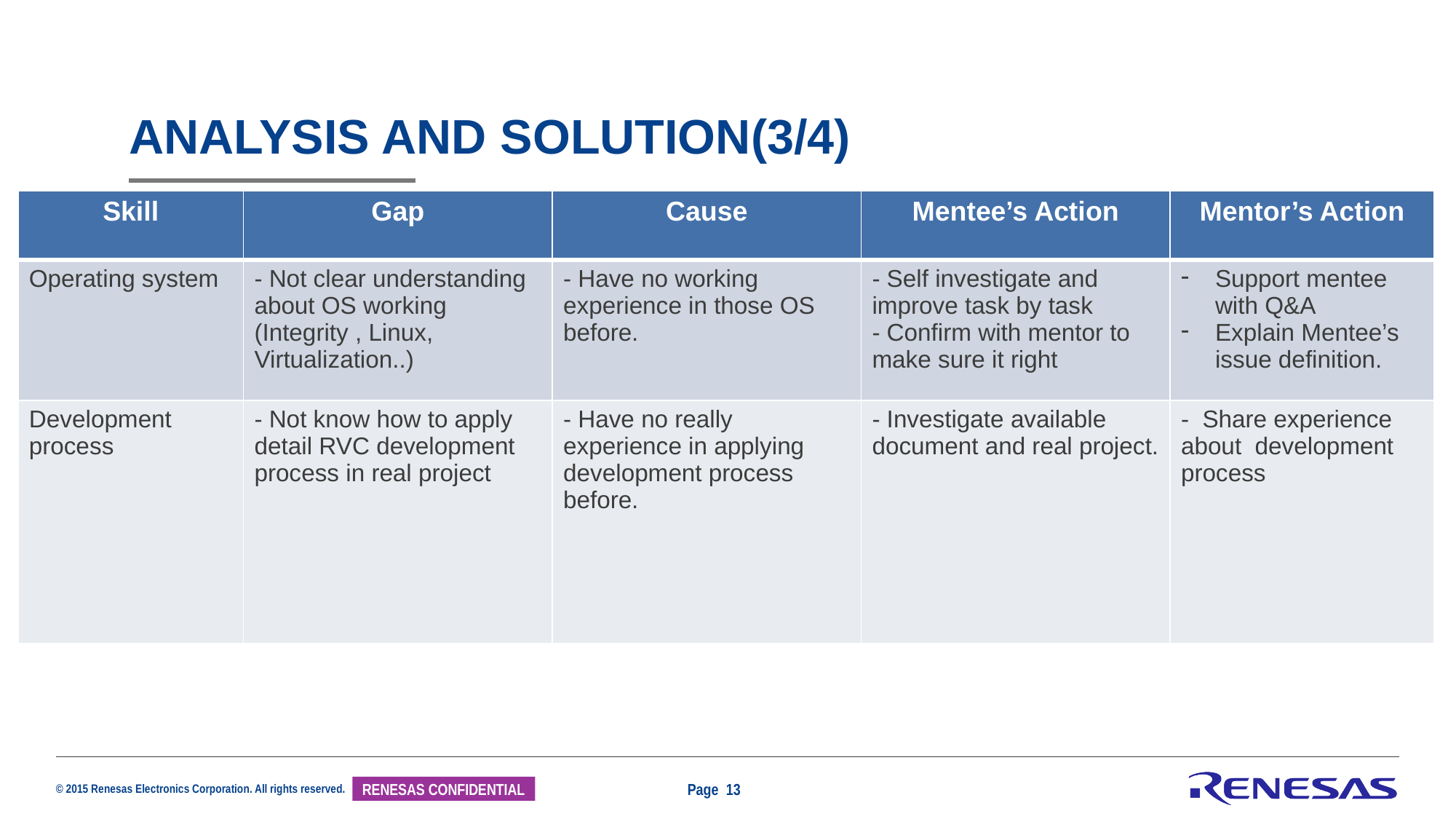

# Analysis and solution(3/4)
| Skill | Gap | Cause | Mentee’s Action | Mentor’s Action |
| --- | --- | --- | --- | --- |
| Operating system | - Not clear understanding about OS working (Integrity , Linux, Virtualization..) | - Have no working experience in those OS before. | - Self investigate and improve task by task - Confirm with mentor to make sure it right | Support mentee with Q&A Explain Mentee’s issue definition. |
| Development process | - Not know how to apply detail RVC development process in real project | - Have no really experience in applying development process before. | - Investigate available document and real project. | - Share experience about development process |

Page  13